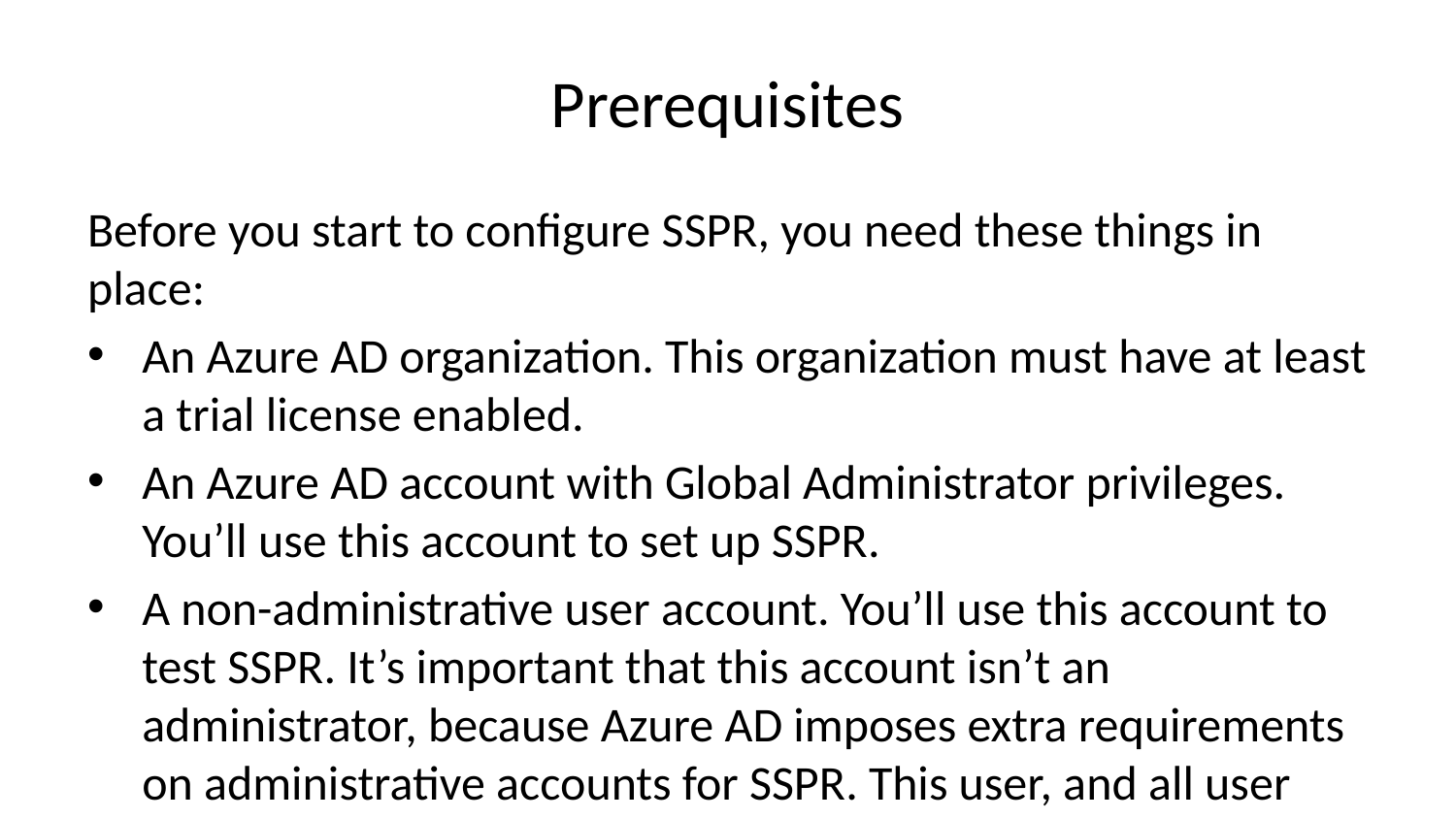

# Prerequisites
Before you start to configure SSPR, you need these things in place:
An Azure AD organization. This organization must have at least a trial license enabled.
An Azure AD account with Global Administrator privileges. You’ll use this account to set up SSPR.
A non-administrative user account. You’ll use this account to test SSPR. It’s important that this account isn’t an administrator, because Azure AD imposes extra requirements on administrative accounts for SSPR. This user, and all user accounts, must have a valid license to use SSPR.
A security group to test the configuration with. The non-administrative user account must be a member of this group. You’ll use this security group to limit who you roll SSPR out to.
If you don’t already have an Azure AD organization that you can use for this module, we’ll set one up in the next unit.